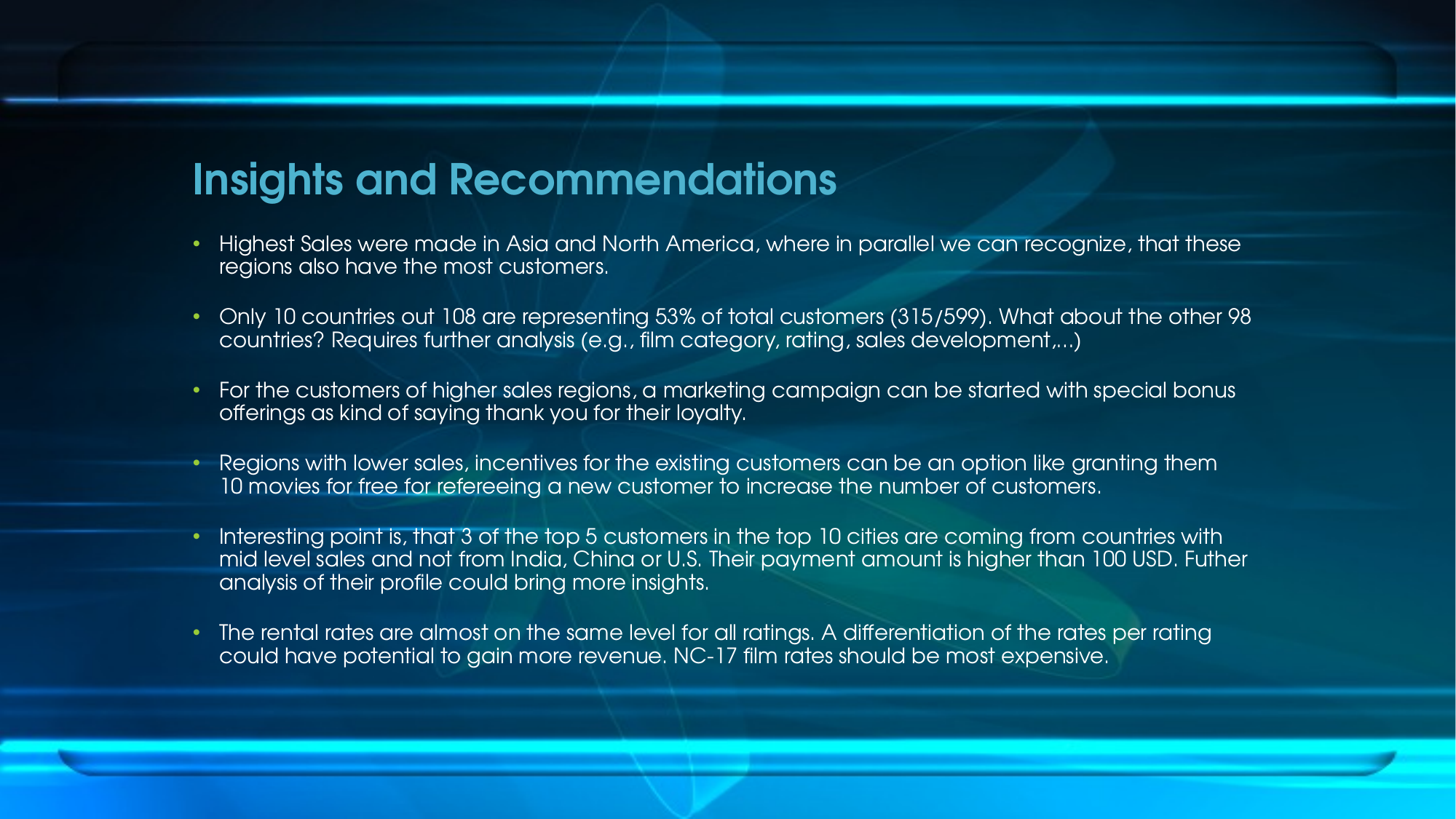

# Insights and Recommendations
Highest Sales were made in Asia and North America, where in parallel we can recognize, that these regions also have the most customers.
Only 10 countries out 108 are representing 53% of total customers (315/599). What about the other 98 countries? Requires further analysis (e.g., film category, rating, sales development,…)
For the customers of higher sales regions, a marketing campaign can be started with special bonus offerings as kind of saying thank you for their loyalty.
Regions with lower sales, incentives for the existing customers can be an option like granting them    10 movies for free for refereeing a new customer to increase the number of customers.
Interesting point is, that 3 of the top 5 customers in the top 10 cities are coming from countries with mid level sales and not from India, China or U.S. Their payment amount is higher than 100 USD. Futher analysis of their profile could bring more insights.
The rental rates are almost on the same level for all ratings. A differentiation of the rates per rating could have potential to gain more revenue. NC-17 film rates should be most expensive.